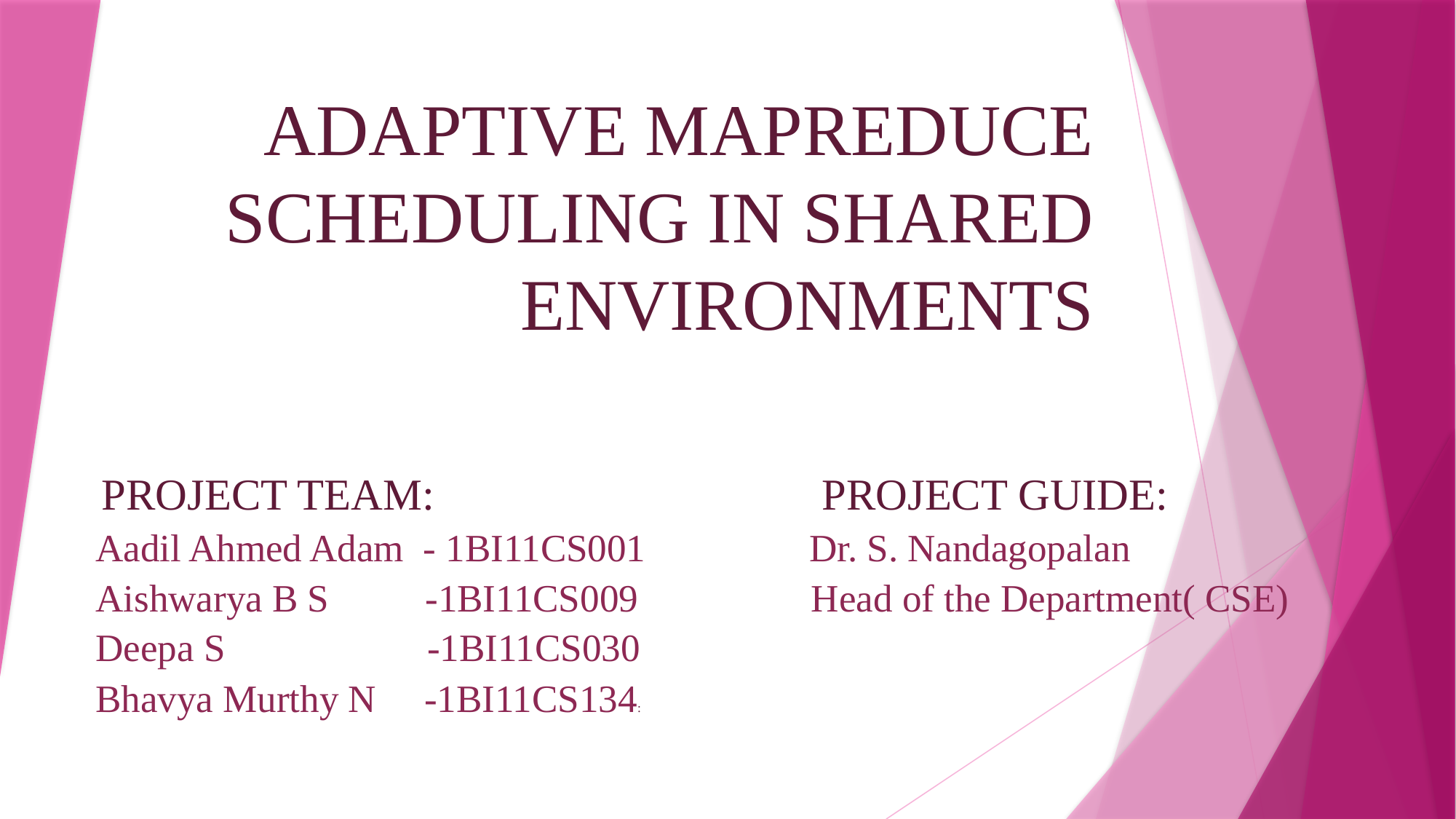

# ADAPTIVE MAPREDUCE SCHEDULING IN SHARED ENVIRONMENTS

    PROJECT TEAM:                                   PROJECT GUIDE:
    Aadil Ahmed Adam  - 1BI11CS001                 Dr. S. Nandagopalan
    Aishwarya B S          -1BI11CS009                  Head of the Department( CSE)
    Deepa S                     -1BI11CS030
    Bhavya Murthy N     -1BI11CS134: